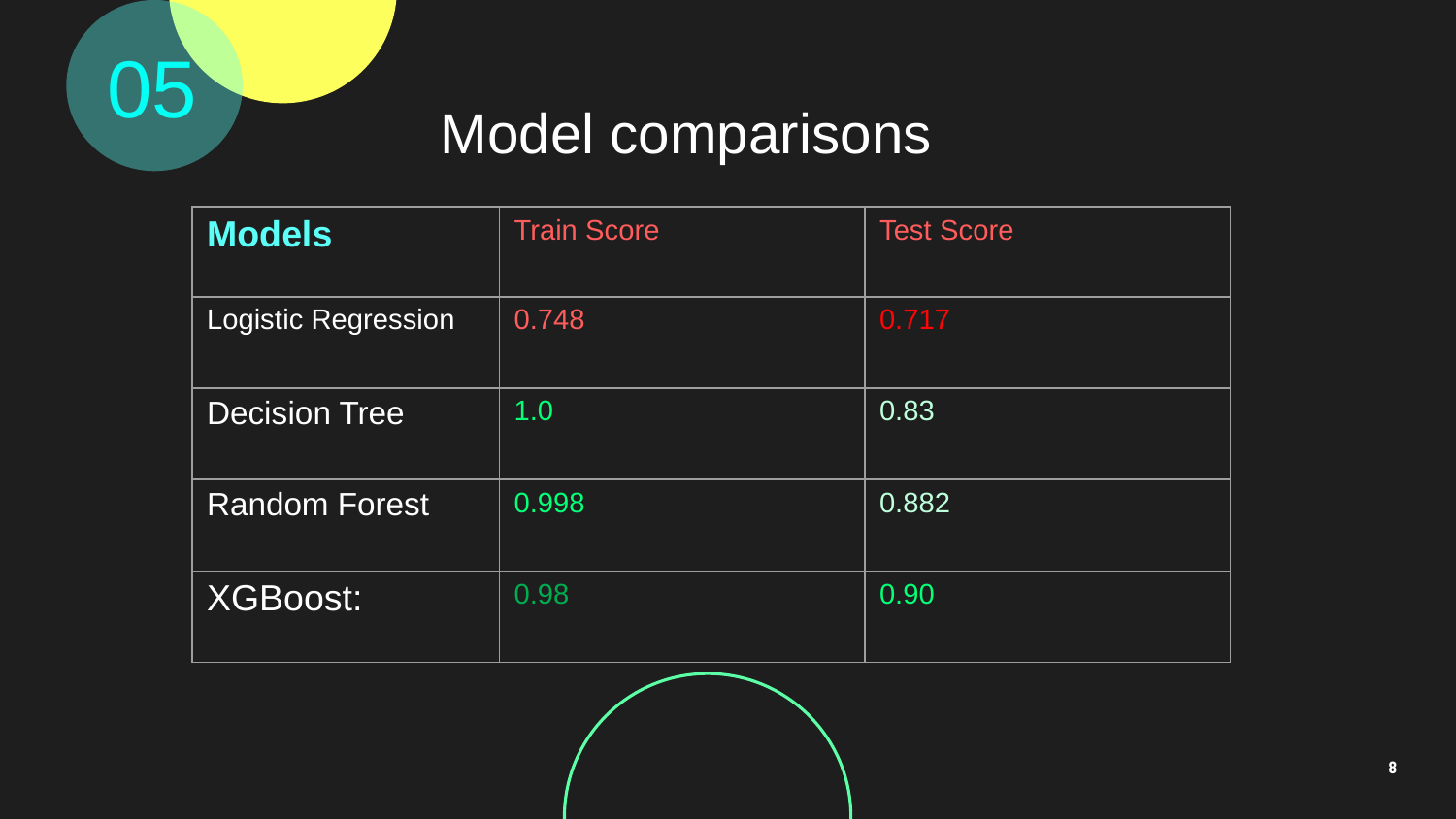

05
# Model comparisons
| Models | Train Score | Test Score |
| --- | --- | --- |
| Logistic Regression | 0.748 | 0.717 |
| Decision Tree | 1.0 | 0.83 |
| Random Forest | 0.998 | 0.882 |
| XGBoost: | 0.98 | 0.90 |
8